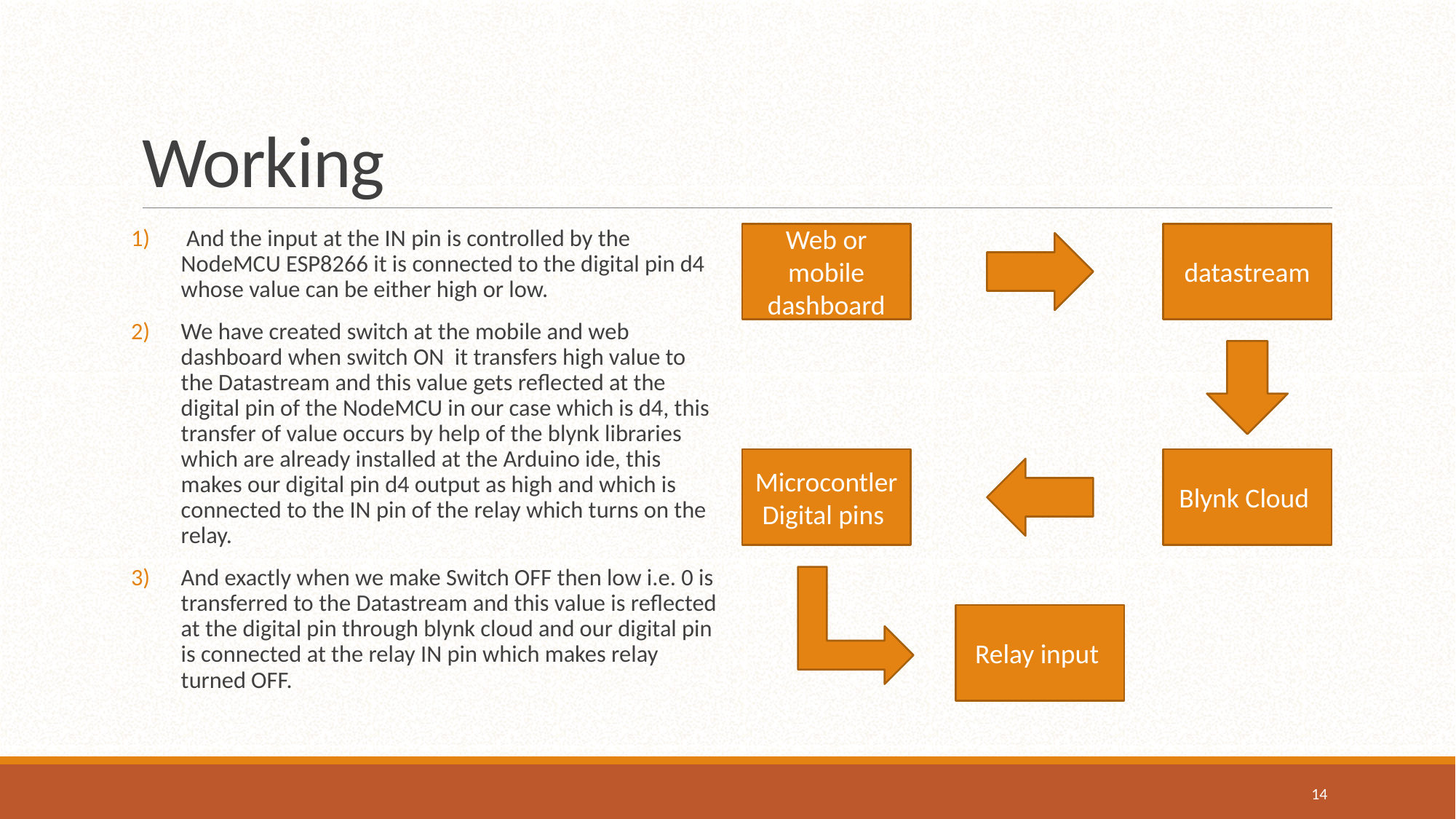

# Working
 And the input at the IN pin is controlled by the NodeMCU ESP8266 it is connected to the digital pin d4 whose value can be either high or low.
We have created switch at the mobile and web dashboard when switch ON  it transfers high value to the Datastream and this value gets reflected at the digital pin of the NodeMCU in our case which is d4, this transfer of value occurs by help of the blynk libraries which are already installed at the Arduino ide, this makes our digital pin d4 output as high and which is connected to the IN pin of the relay which turns on the relay.
And exactly when we make Switch OFF then low i.e. 0 is transferred to the Datastream and this value is reflected at the digital pin through blynk cloud and our digital pin is connected at the relay IN pin which makes relay turned OFF.
Web or mobile dashboard
datastream

Microcontler Digital pins
Blynk Cloud

Relay input
14